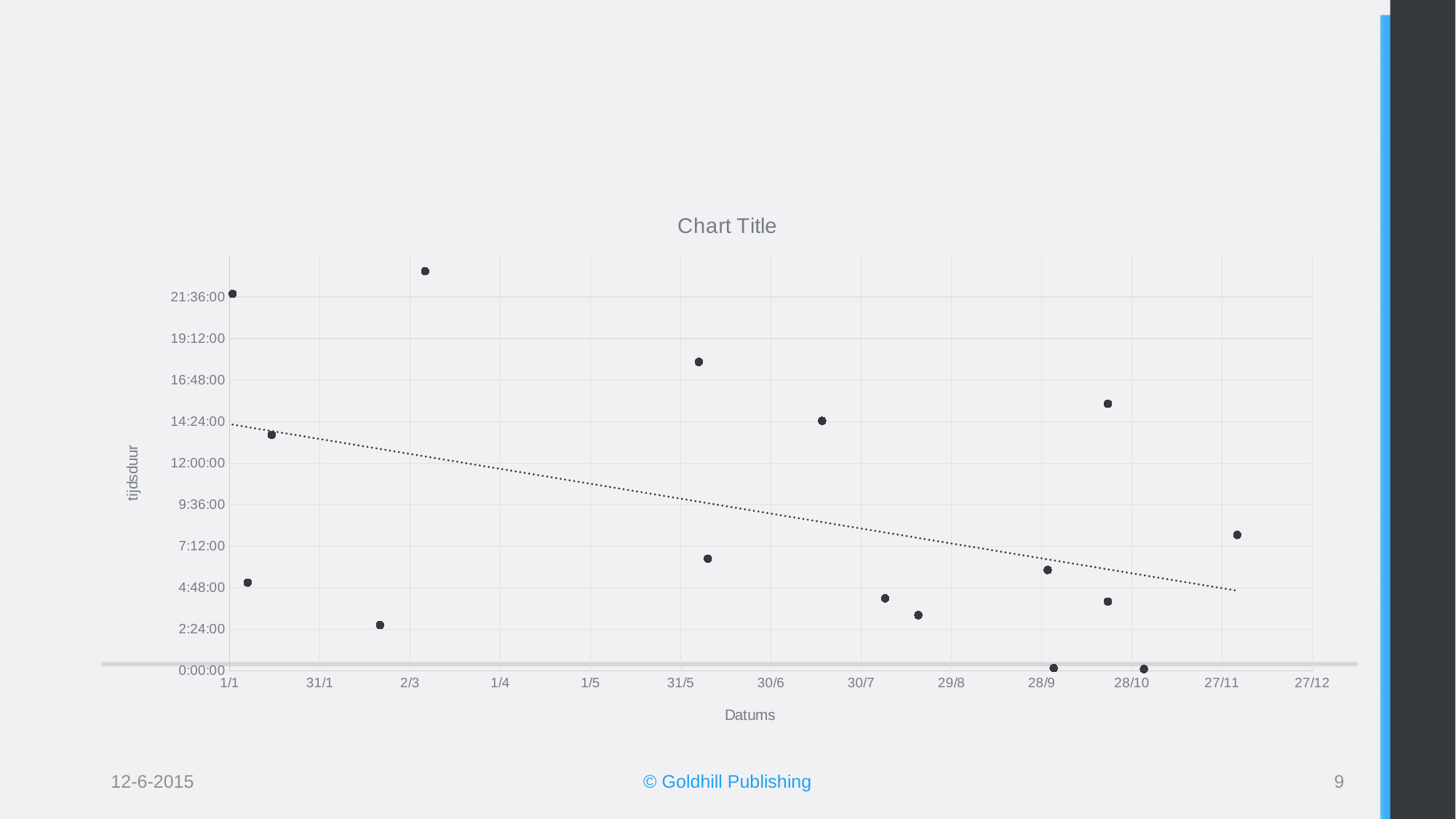

#

### Chart:

| Category |  |
|---|---|
12-6-2015
© Goldhill Publishing
9